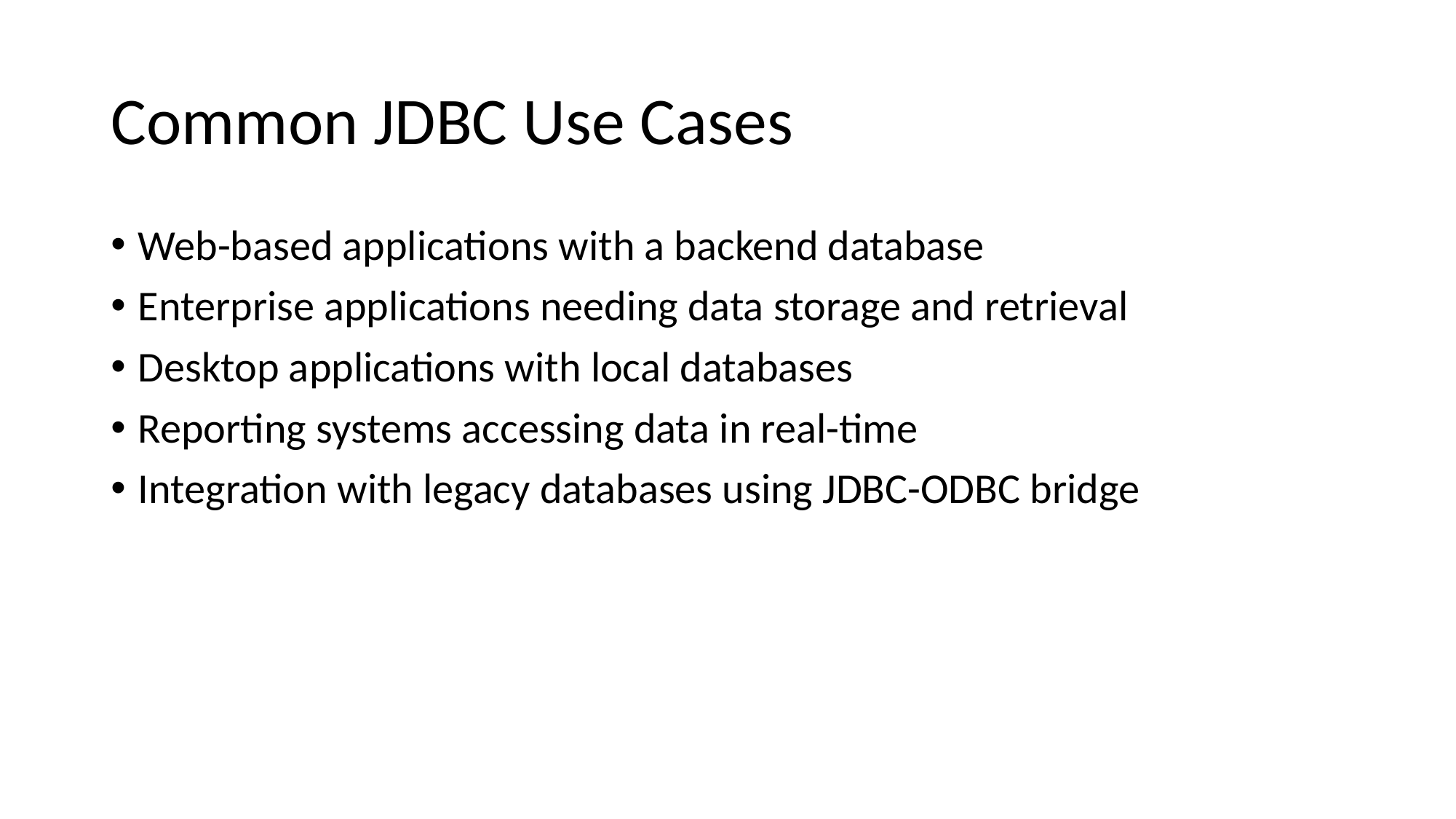

# Common JDBC Use Cases
Web-based applications with a backend database
Enterprise applications needing data storage and retrieval
Desktop applications with local databases
Reporting systems accessing data in real-time
Integration with legacy databases using JDBC-ODBC bridge